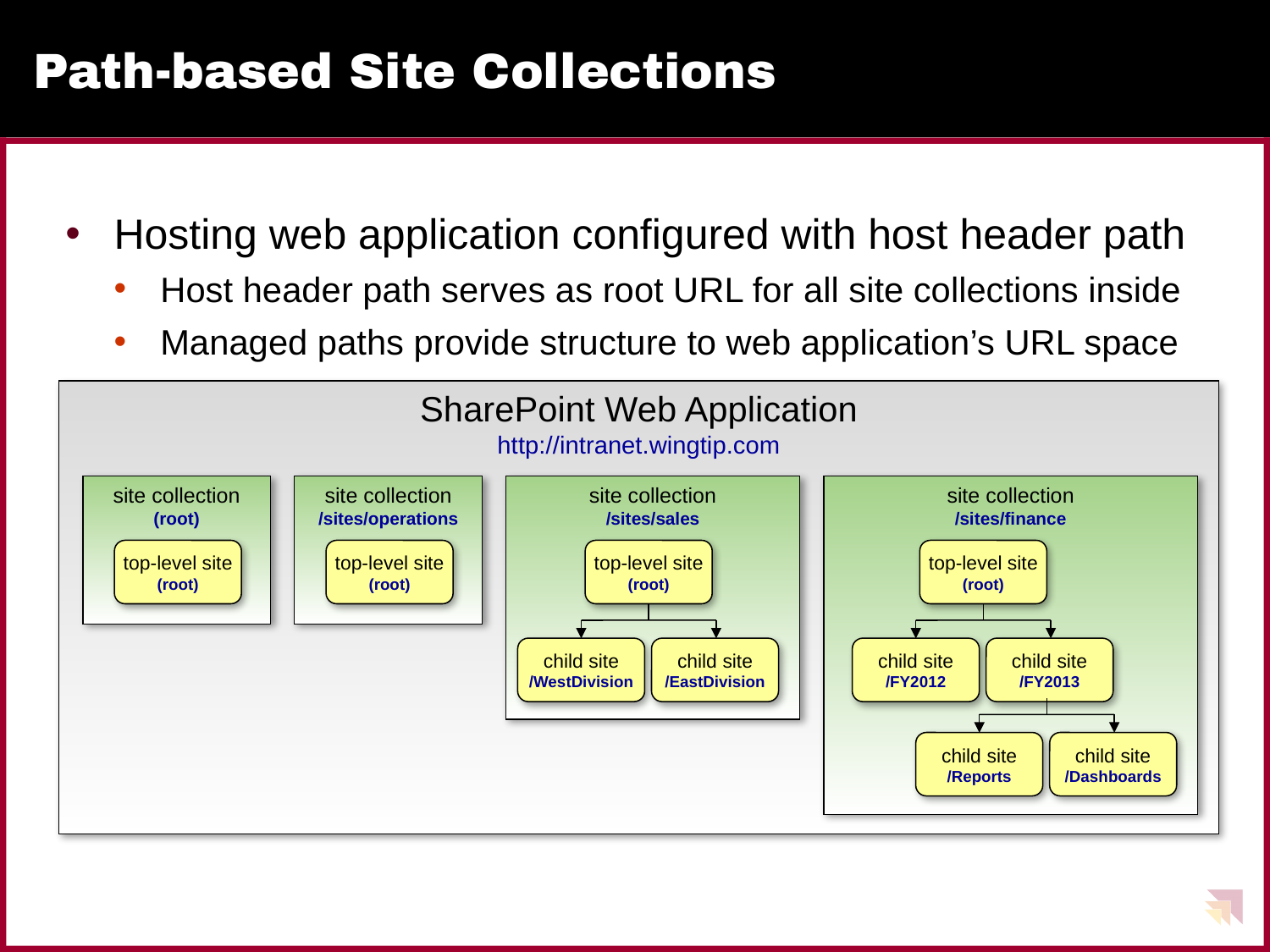

# Path-based Site Collections
Hosting web application configured with host header path
Host header path serves as root URL for all site collections inside
Managed paths provide structure to web application’s URL space
SharePoint Web Application
http://intranet.wingtip.com
site collection
(root)
site collection
/sites/operations
site collection
/sites/sales
site collection
/sites/finance
top-level site
(root)
top-level site
(root)
top-level site
(root)
top-level site
(root)
child site
/WestDivision
child site
/EastDivision
child site
/FY2012
child site
/FY2013
child site
/Reports
child site
/Dashboards